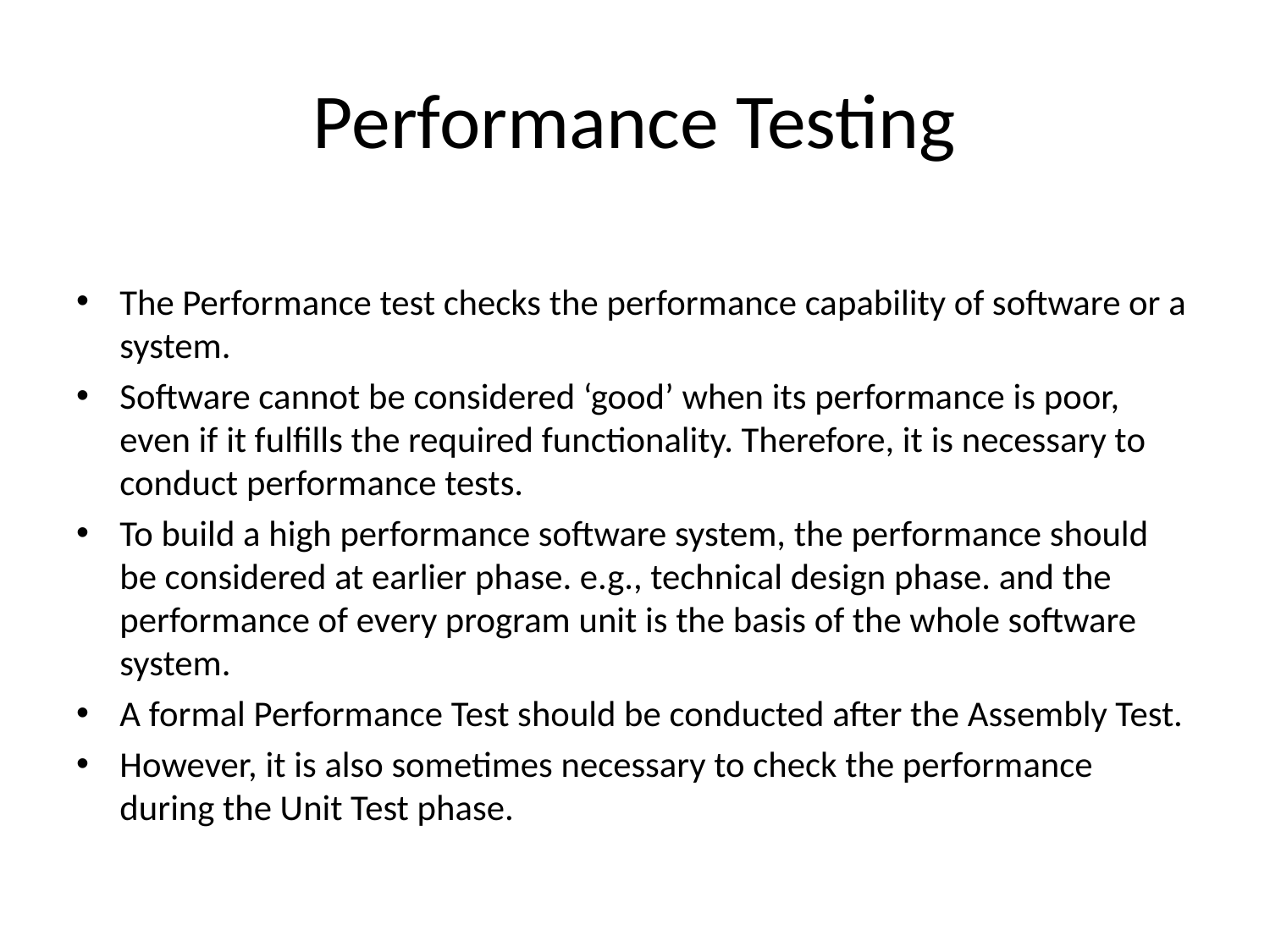

# Performance Testing

The Performance test checks the performance capability of software or a system.
Software cannot be considered ‘good’ when its performance is poor, even if it fulfills the required functionality. Therefore, it is necessary to conduct performance tests.
To build a high performance software system, the performance should be considered at earlier phase. e.g., technical design phase. and the performance of every program unit is the basis of the whole software system.
A formal Performance Test should be conducted after the Assembly Test.
However, it is also sometimes necessary to check the performance during the Unit Test phase.